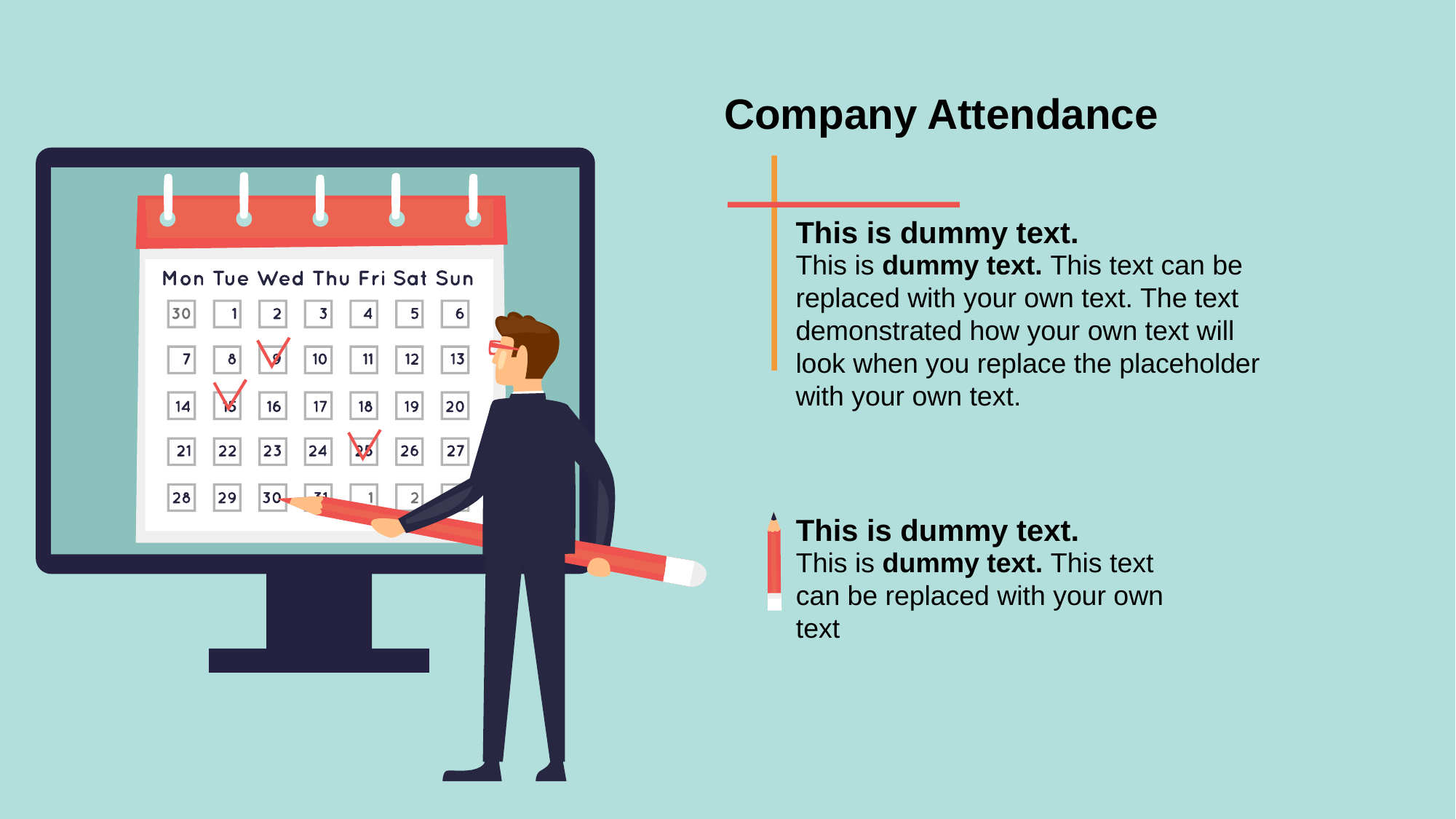

# Company Attendance

This is dummy text.
This is dummy text. This text can be replaced with your own text. The text demonstrated how your own text will look when you replace the placeholder with your own text.

This is dummy text.
This is dummy text. This text can be replaced with your own text